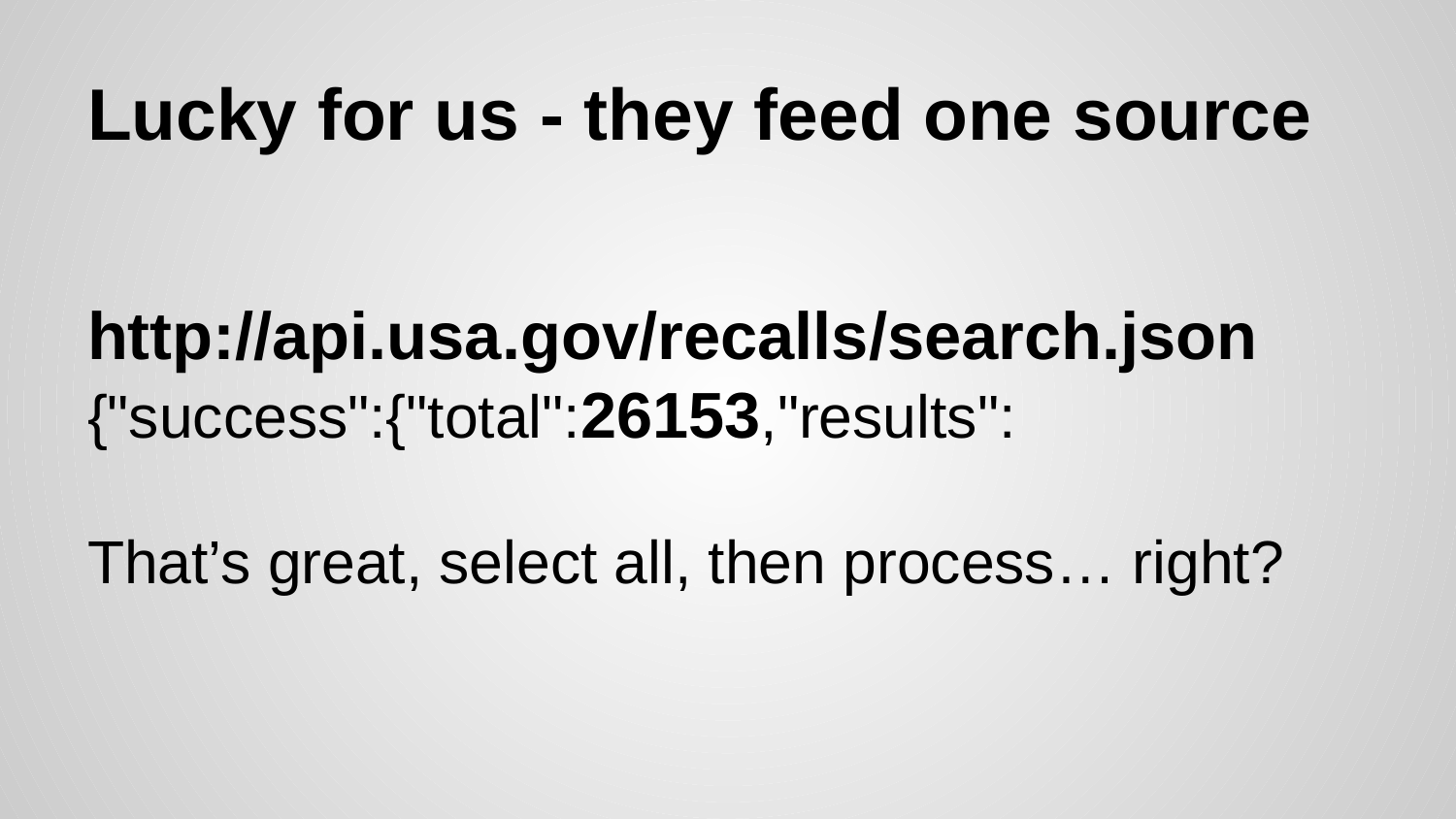

# Lucky for us - they feed one source

http://api.usa.gov/recalls/search.json
{"success":{"total":26153,"results":

That’s great, select all, then process… right?